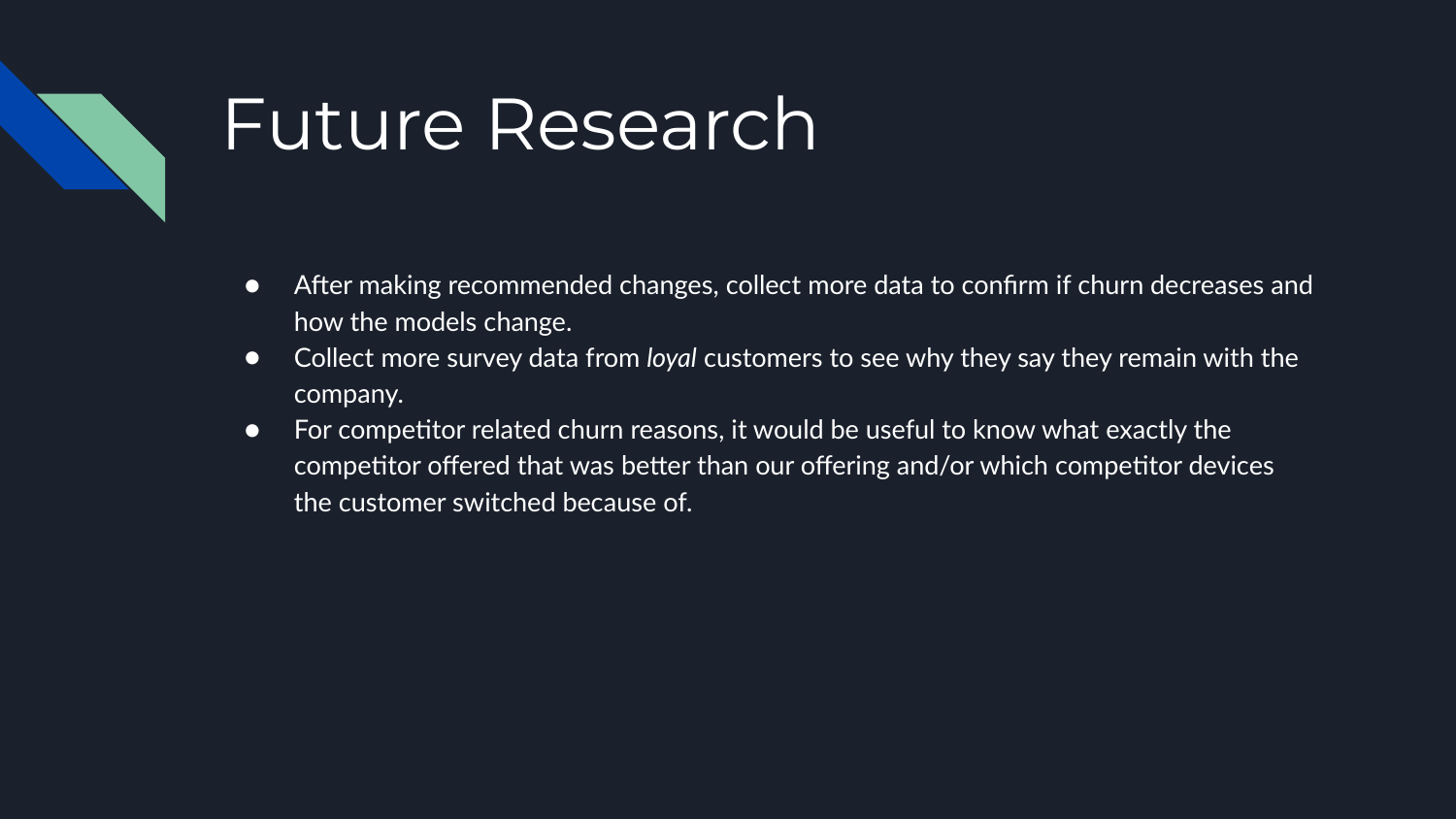

# Future Research
After making recommended changes, collect more data to confirm if churn decreases and how the models change.
Collect more survey data from loyal customers to see why they say they remain with the company.
For competitor related churn reasons, it would be useful to know what exactly the competitor offered that was better than our offering and/or which competitor devices the customer switched because of.